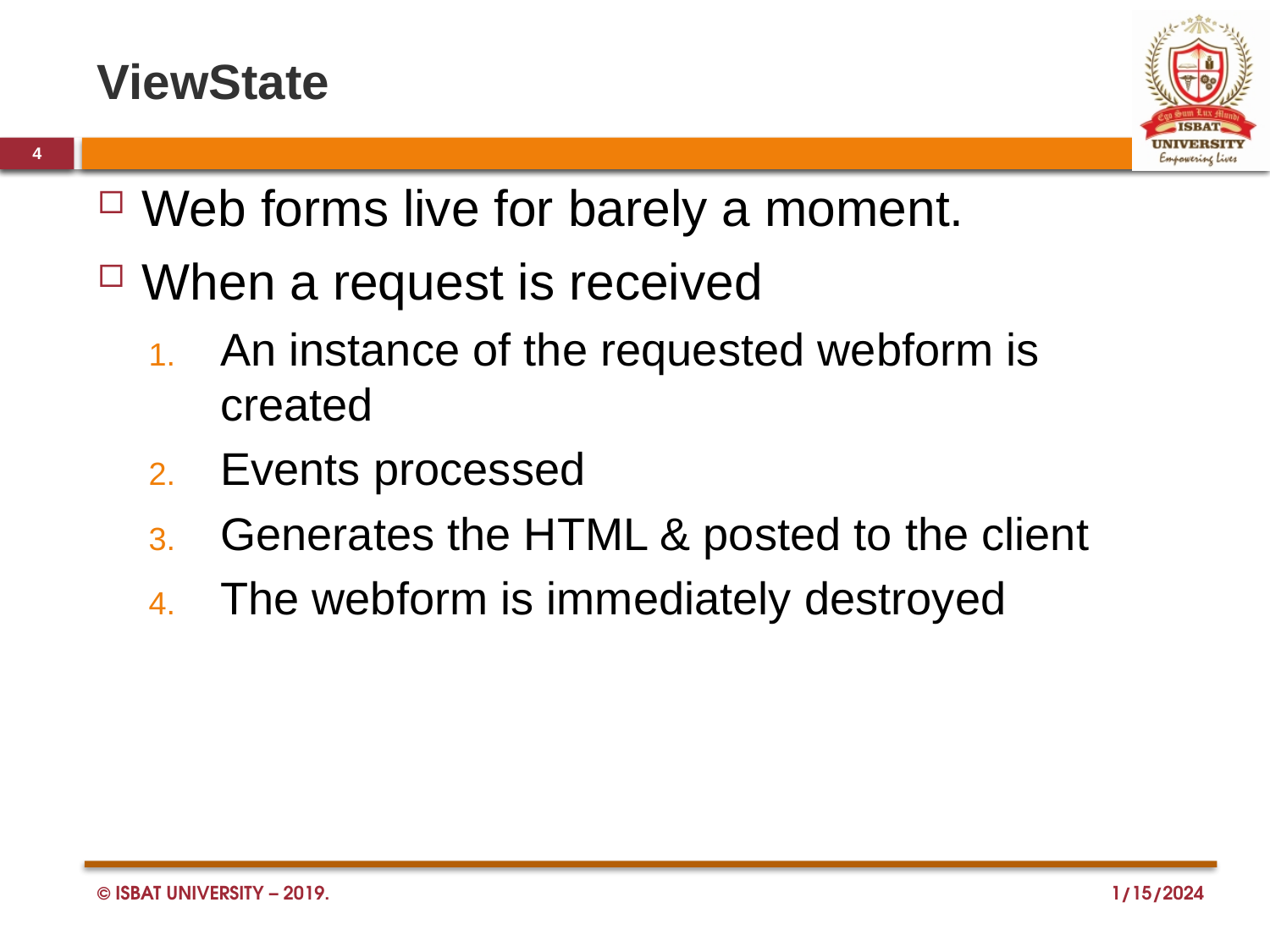

# ViewState
4
Web forms live for barely a moment.
When a request is received
An instance of the requested webform is created
Events processed
Generates the HTML & posted to the client
The webform is immediately destroyed